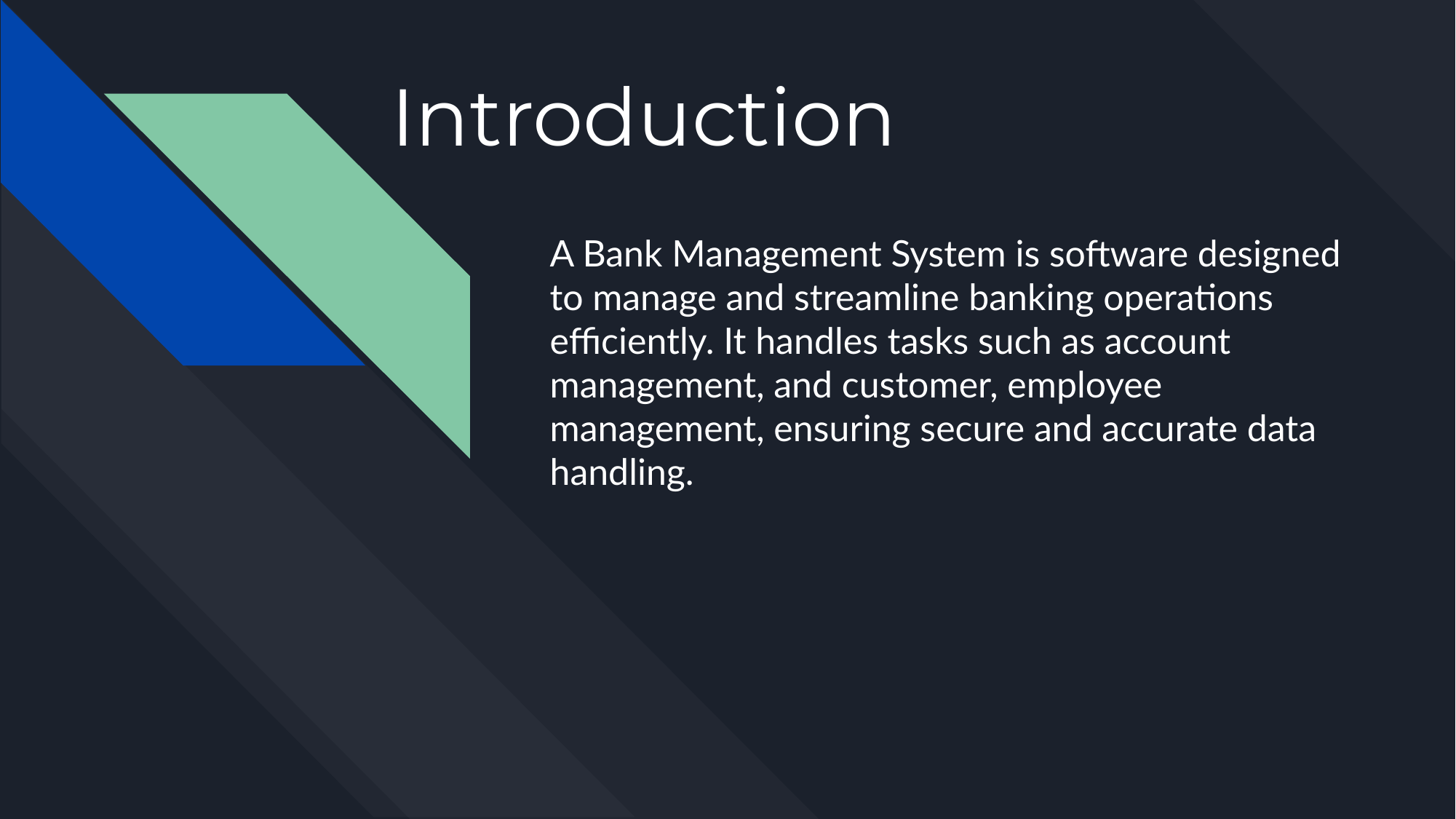

# Introduction
A Bank Management System is software designed to manage and streamline banking operations efficiently. It handles tasks such as account management, and customer, employee  management, ensuring secure and accurate data handling.